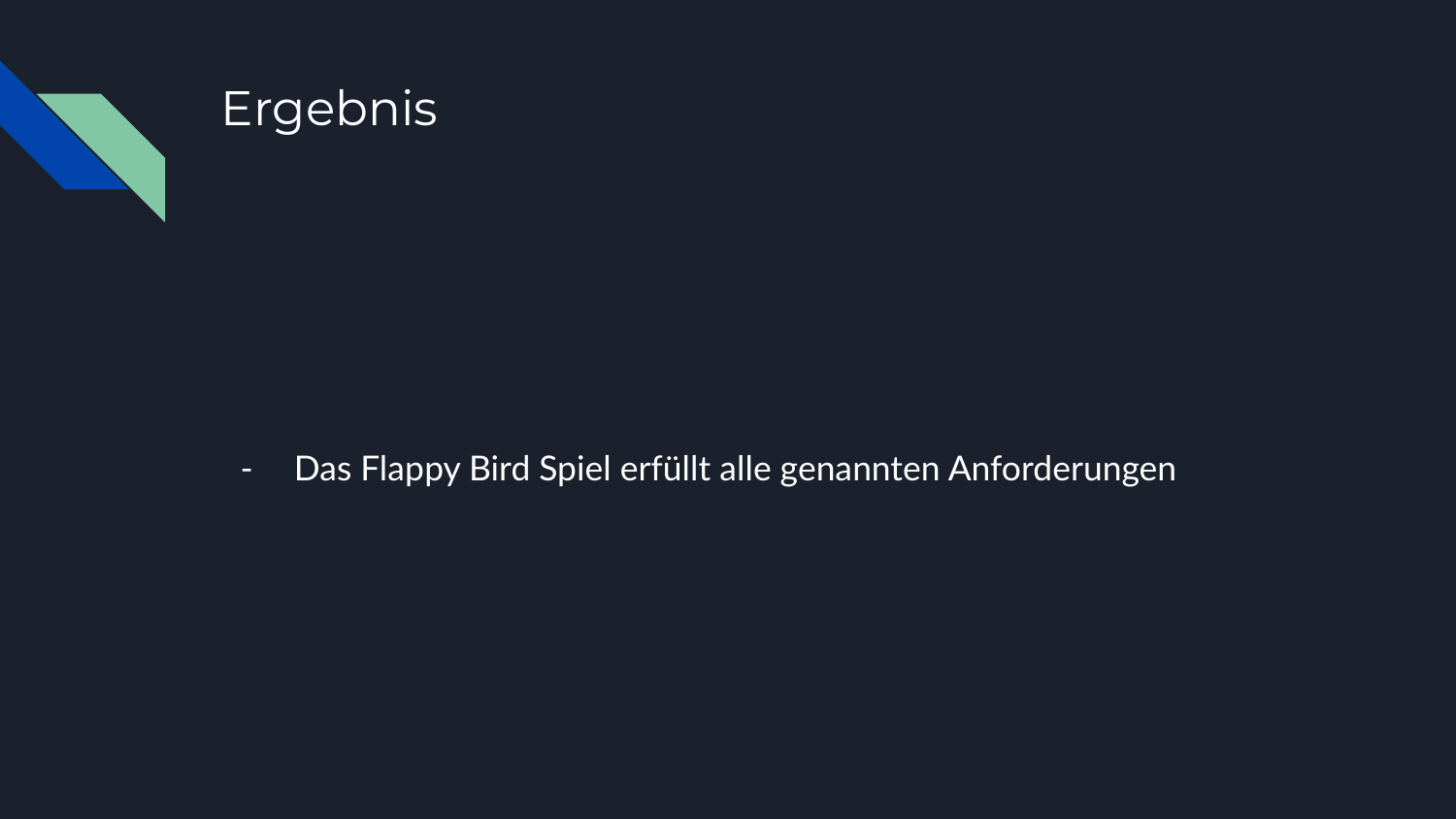

# Ergebnis

Das Flappy Bird Spiel erfüllt alle genannten Anforderungen